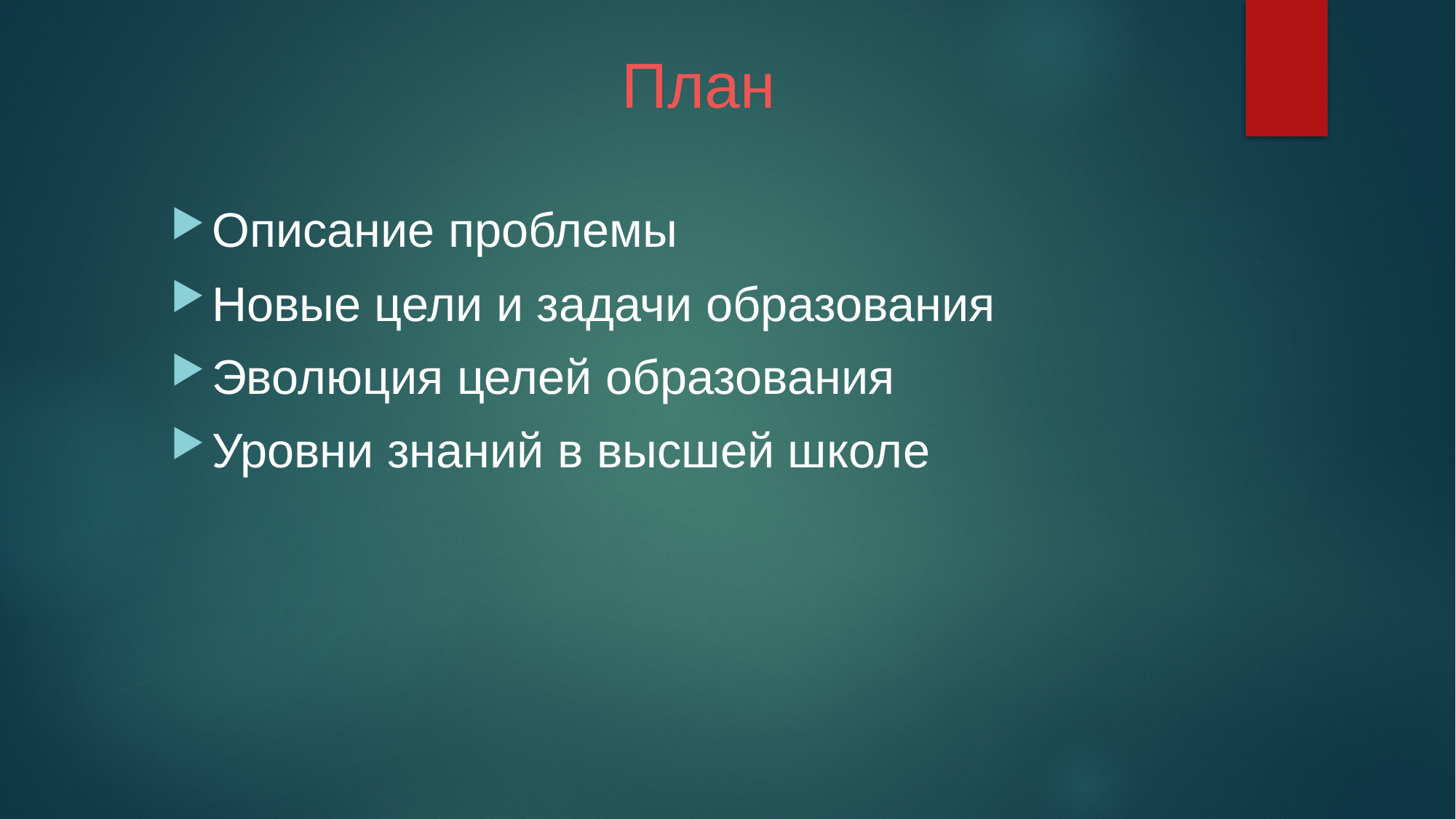

# План
Описание проблемы
Новые цели и задачи образования
Эволюция целей образования
Уровни знаний в высшей школе